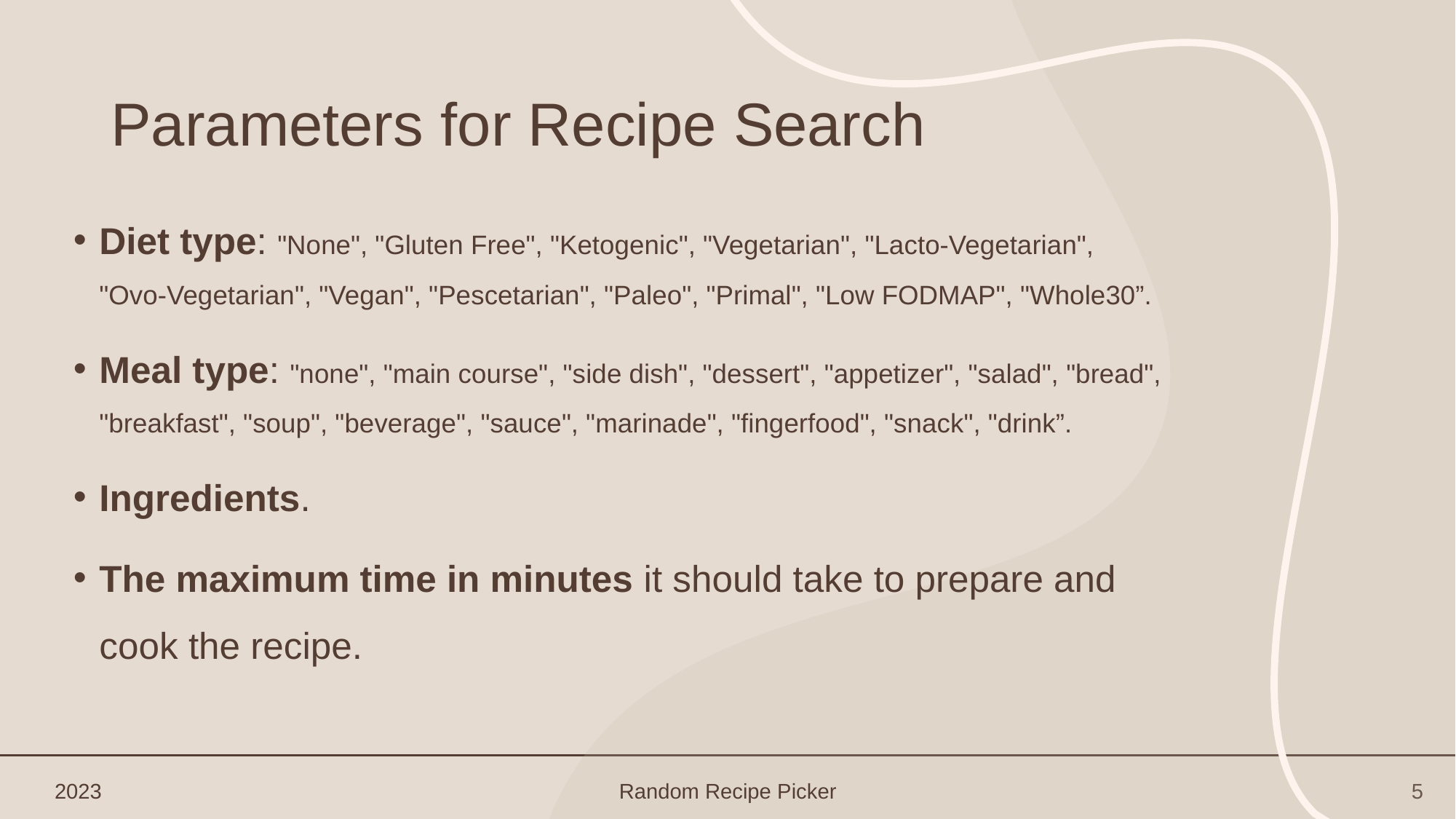

# Parameters for Recipe Search
Diet type: "None", "Gluten Free", "Ketogenic", "Vegetarian", "Lacto-Vegetarian", "Ovo-Vegetarian", "Vegan", "Pescetarian", "Paleo", "Primal", "Low FODMAP", "Whole30”.
Meal type: "none", "main course", "side dish", "dessert", "appetizer", "salad", "bread", "breakfast", "soup", "beverage", "sauce", "marinade", "fingerfood", "snack", "drink”.
Ingredients.
The maximum time in minutes it should take to prepare and cook the recipe.
2023
Random Recipe Picker
5